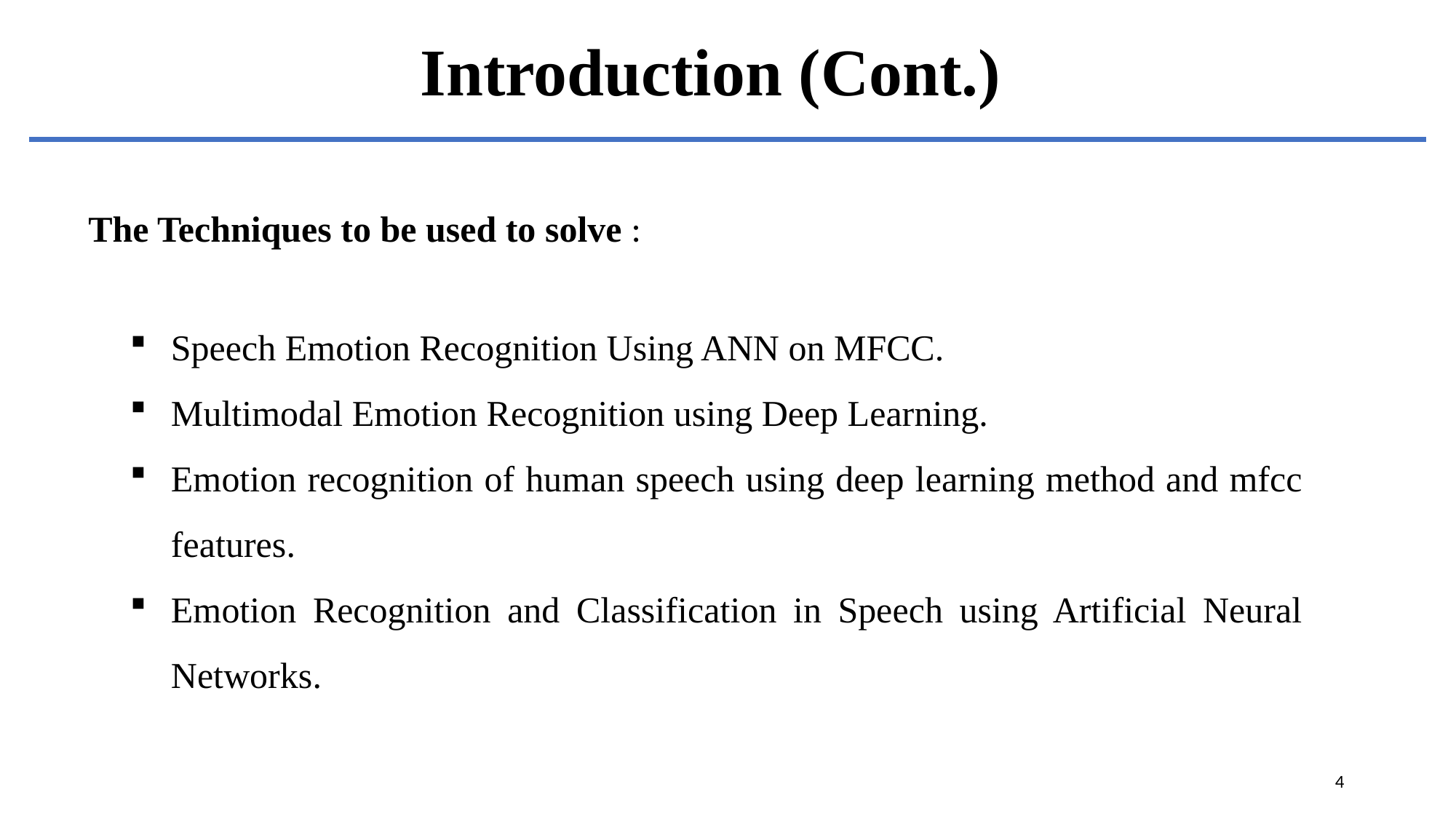

Introduction (Cont.)

The Techniques to be used to solve :
Speech Emotion Recognition Using ANN on MFCC.
Multimodal Emotion Recognition using Deep Learning.
Emotion recognition of human speech using deep learning method and mfcc features.
Emotion Recognition and Classification in Speech using Artificial Neural Networks.

4